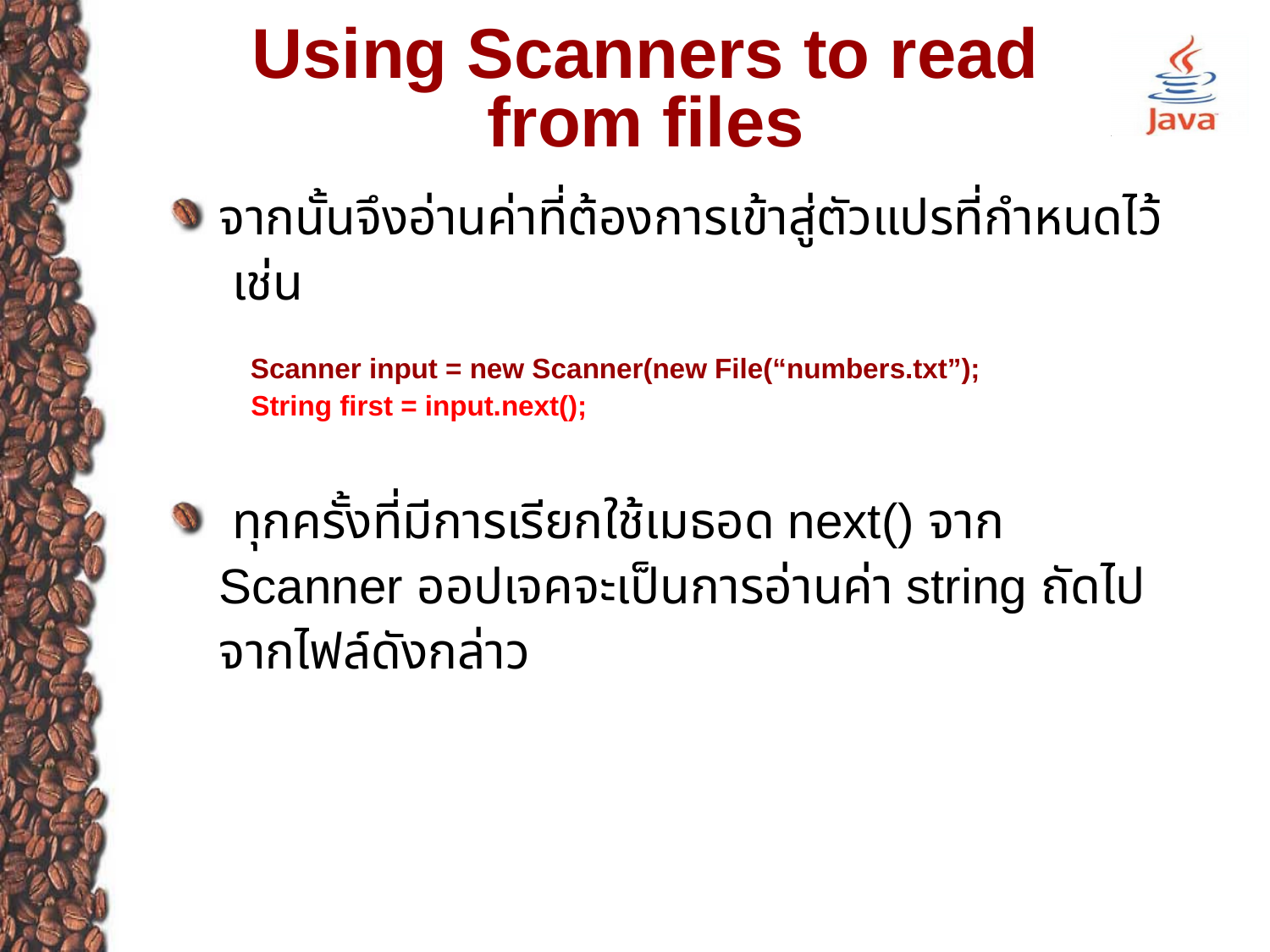

# Using Scanners to read from files
จากนั้นจึงอ่านค่าที่ต้องการเข้าสู่ตัวแปรที่กำหนดไว้  เช่น

	    Scanner input = new Scanner(new File(“numbers.txt”);
    String first = input.next();

 ทุกครั้งที่มีการเรียกใช้เมธอด next() จาก Scanner ออปเจคจะเป็นการอ่านค่า string ถัดไปจากไฟล์ดังกล่าว